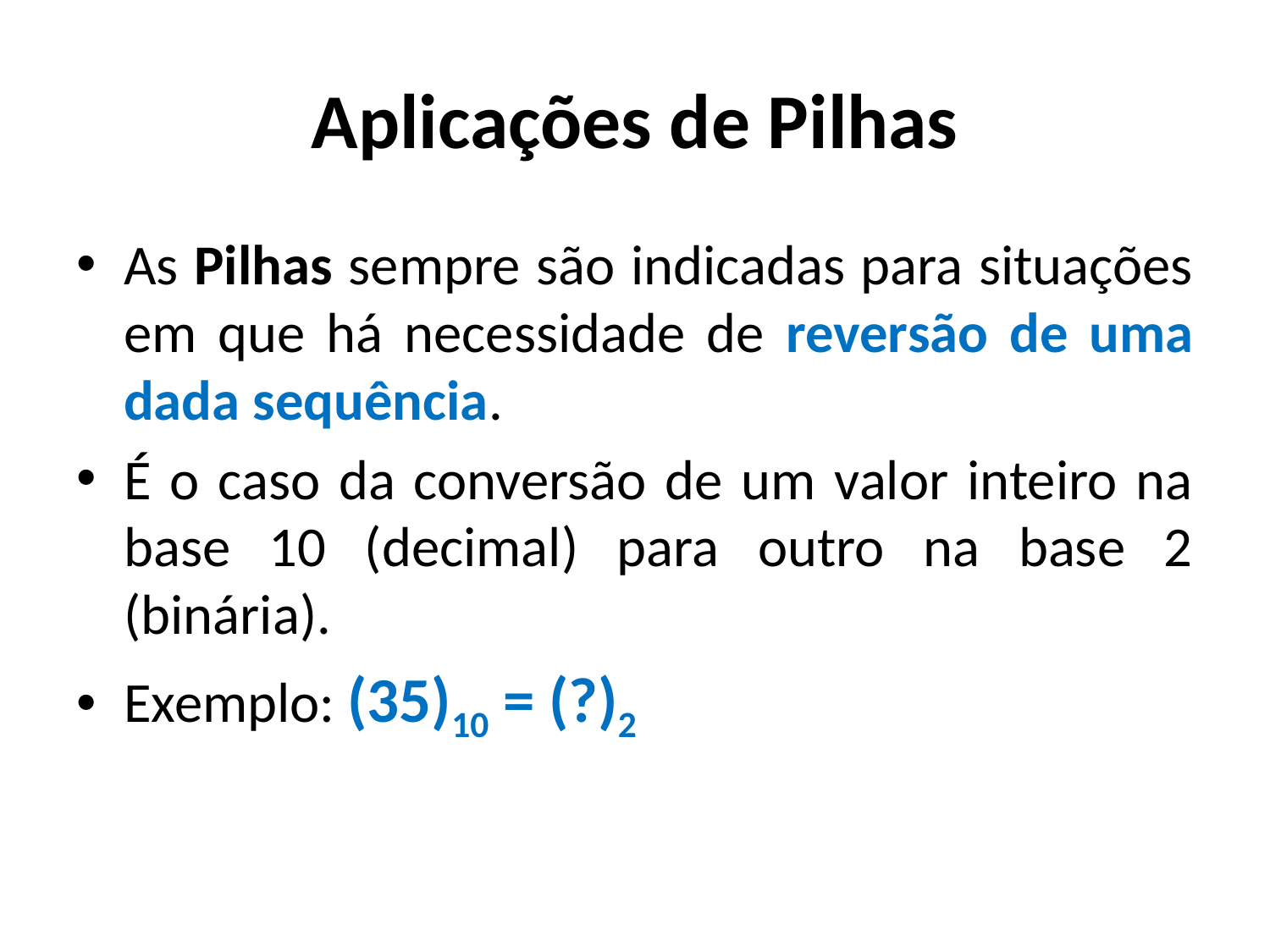

# Aplicações de Pilhas
As Pilhas sempre são indicadas para situações em que há necessidade de reversão de uma dada sequência.
É o caso da conversão de um valor inteiro na base 10 (decimal) para outro na base 2 (binária).
Exemplo: (35)10 = (?)2